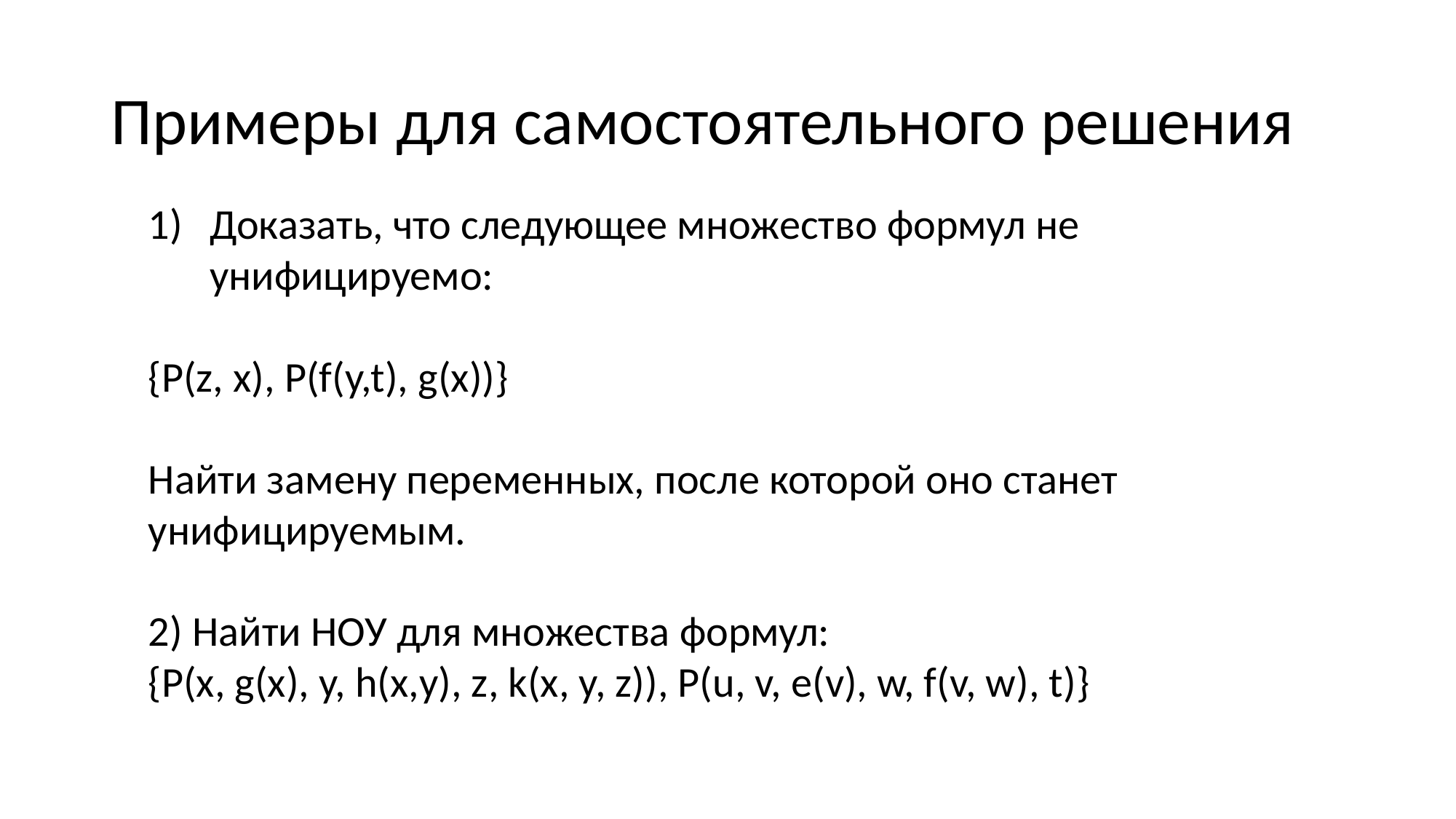

# Примеры для самостоятельного решения
Доказать, что следующее множество формул не унифицируемо:

{P(z, x), P(f(y,t), g(x))}

Найти замену переменных, после которой оно станет унифицируемым.

2) Найти НОУ для множества формул:
{P(x, g(x), y, h(x,y), z, k(x, y, z)), P(u, v, e(v), w, f(v, w), t)}